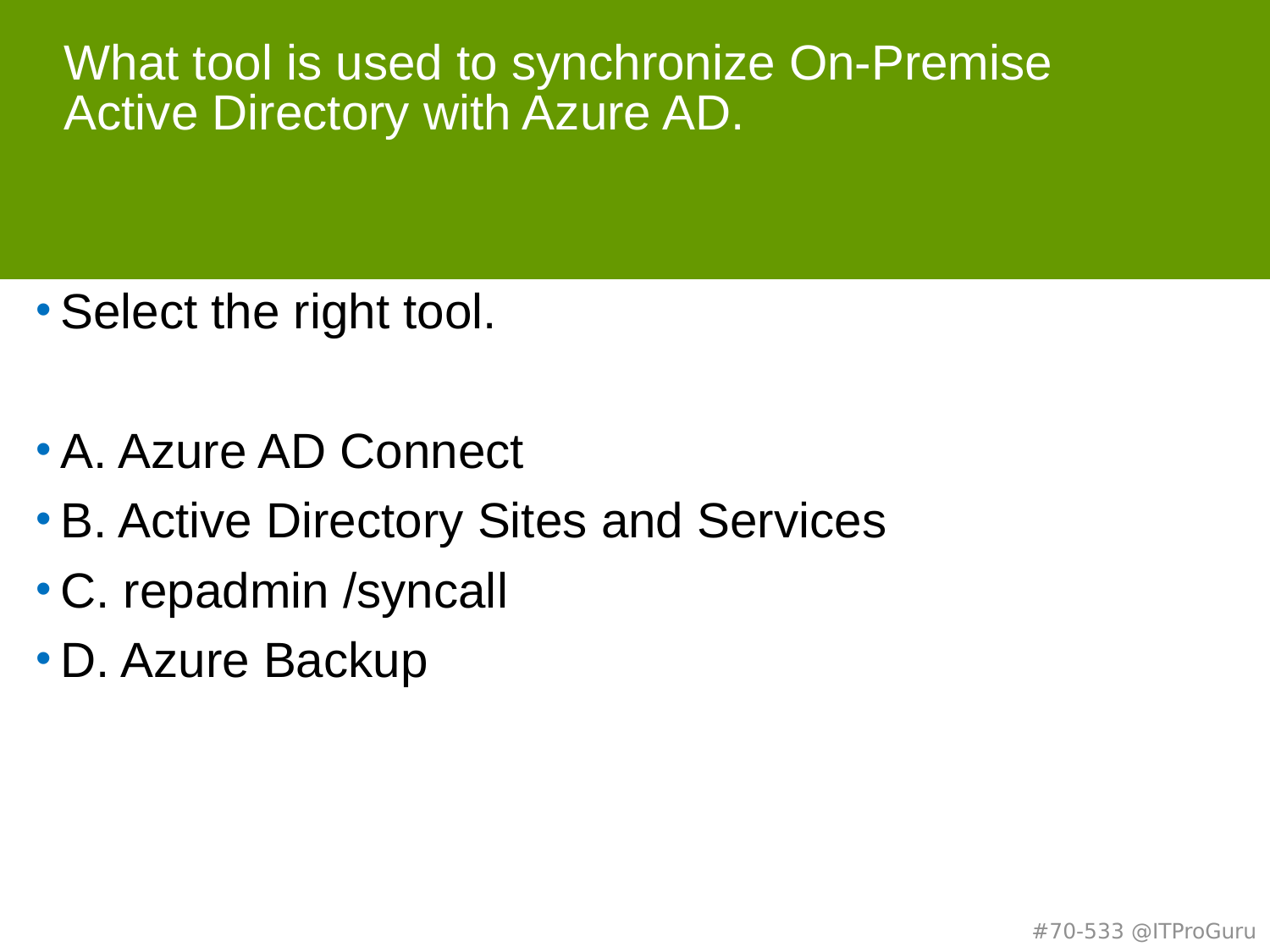

# What tool is used to synchronize On-Premise Active Directory with Azure AD.
Select the right tool.

A. Azure AD Connect
B. Active Directory Sites and Services
C. repadmin /syncall
D. Azure Backup